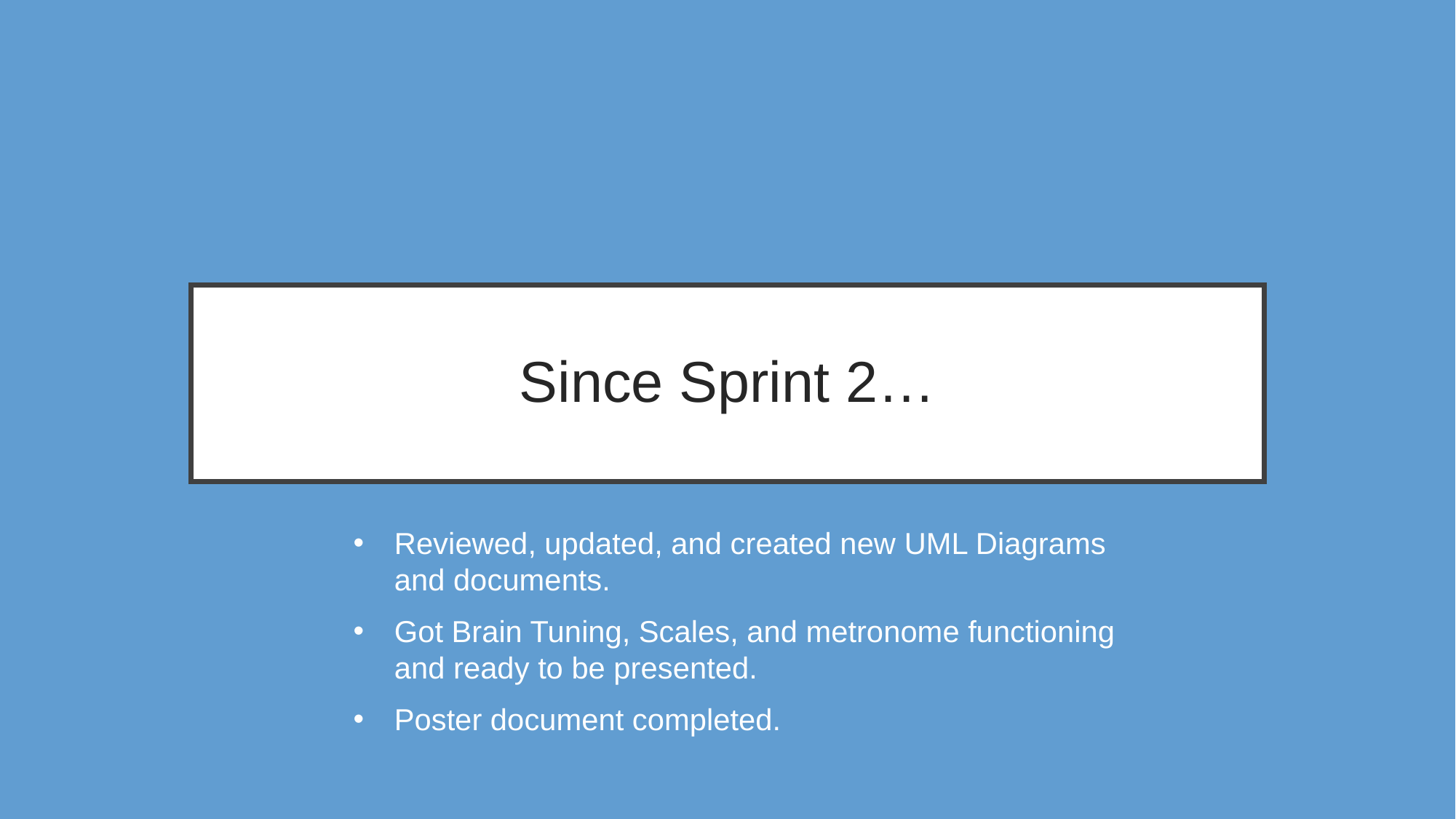

# Since Sprint 2…
Reviewed, updated, and created new UML Diagrams and documents.
Got Brain Tuning, Scales, and metronome functioning and ready to be presented.
Poster document completed.